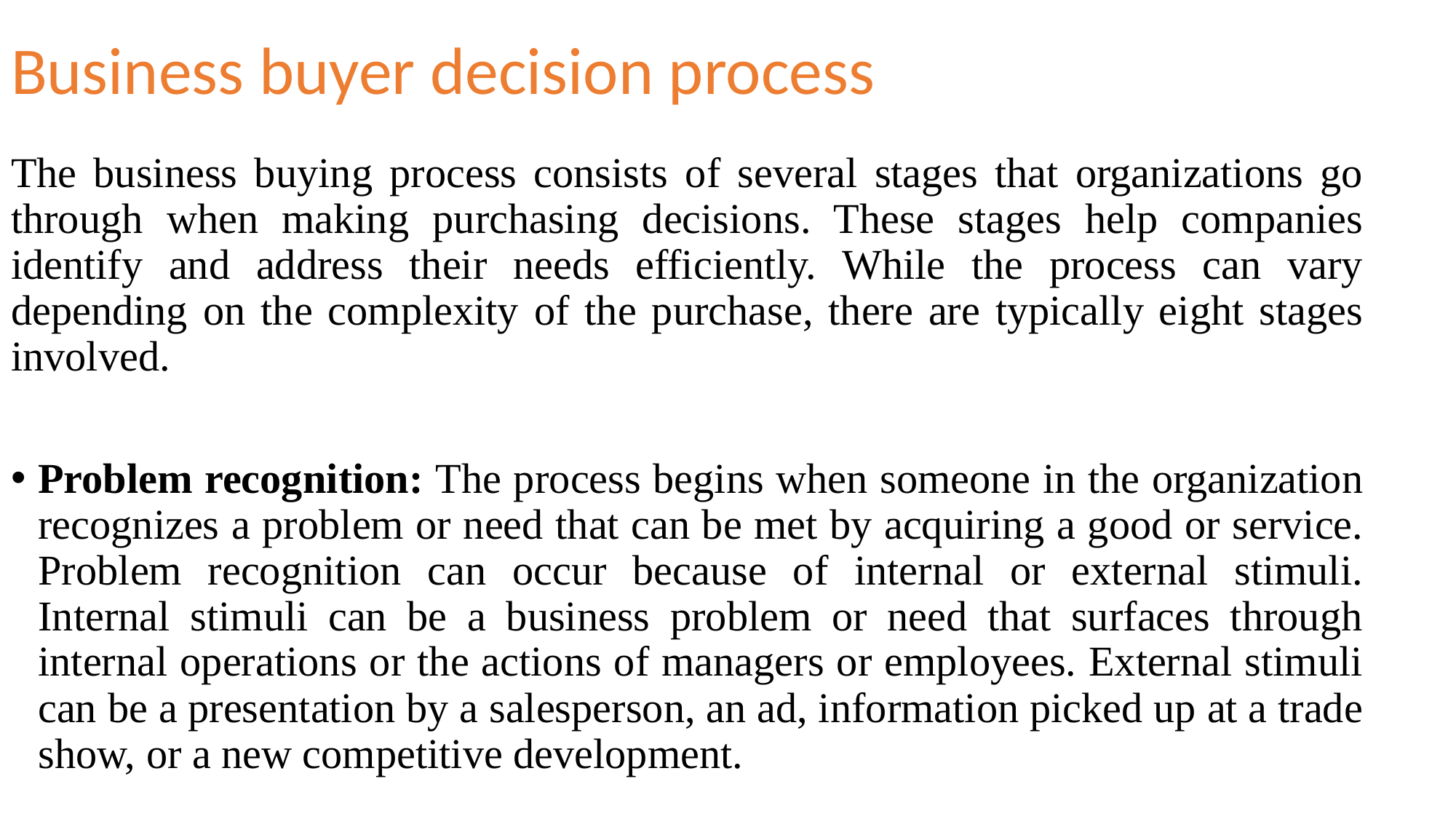

# Business buyer decision process
The business buying process consists of several stages that organizations go through when making purchasing decisions. These stages help companies identify and address their needs efficiently. While the process can vary depending on the complexity of the purchase, there are typically eight stages involved.

Problem recognition: The process begins when someone in the organization recognizes a problem or need that can be met by acquiring a good or service. Problem recognition can occur because of internal or external stimuli. Internal stimuli can be a business problem or need that surfaces through internal operations or the actions of managers or employees. External stimuli can be a presentation by a salesperson, an ad, information picked up at a trade show, or a new competitive development.